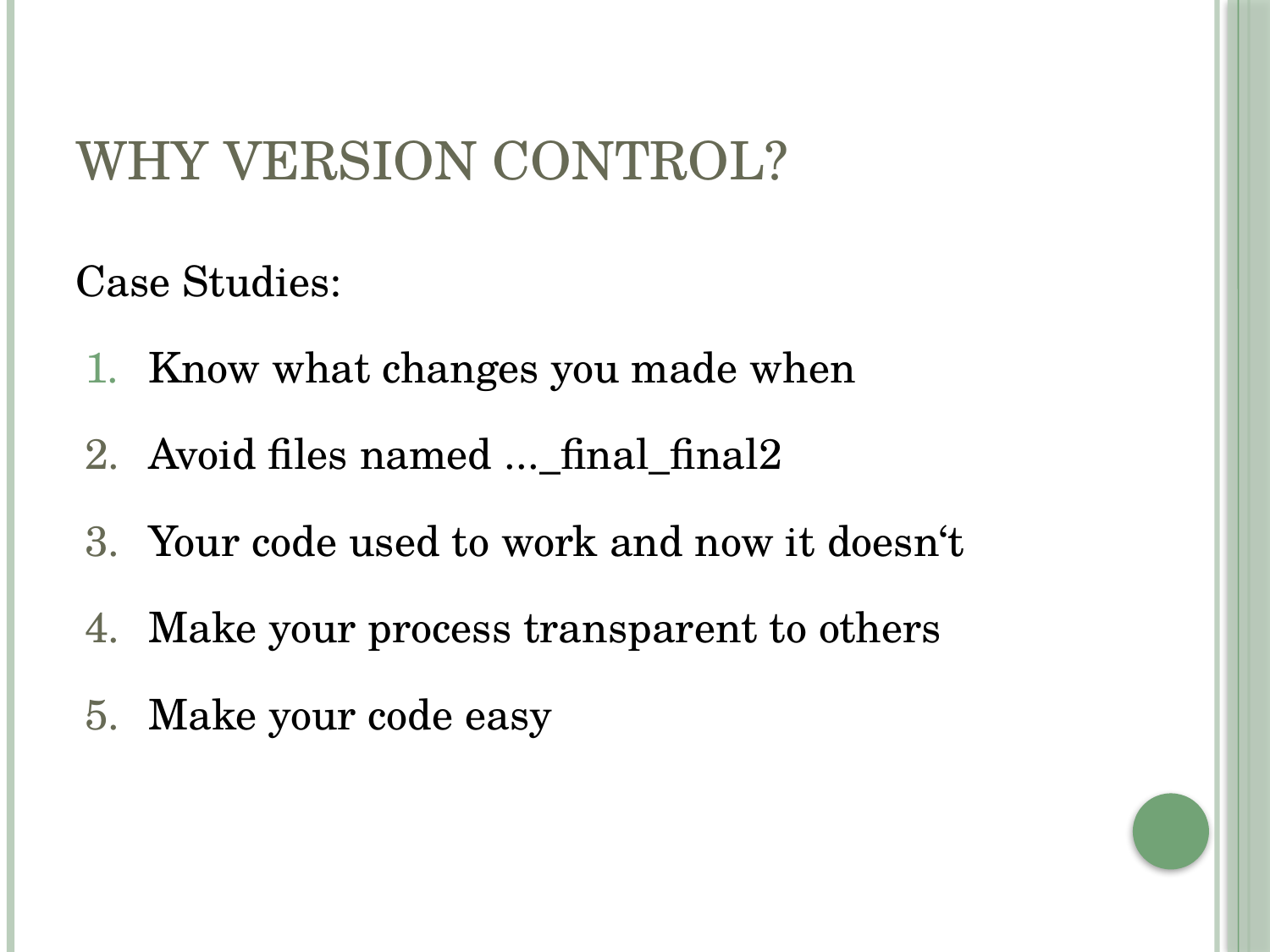

# Why version control?
Case Studies:
Know what changes you made when
Avoid files named ..._final_final2
Your code used to work and now it doesn‘t
Make your process transparent to others
Make your code easy